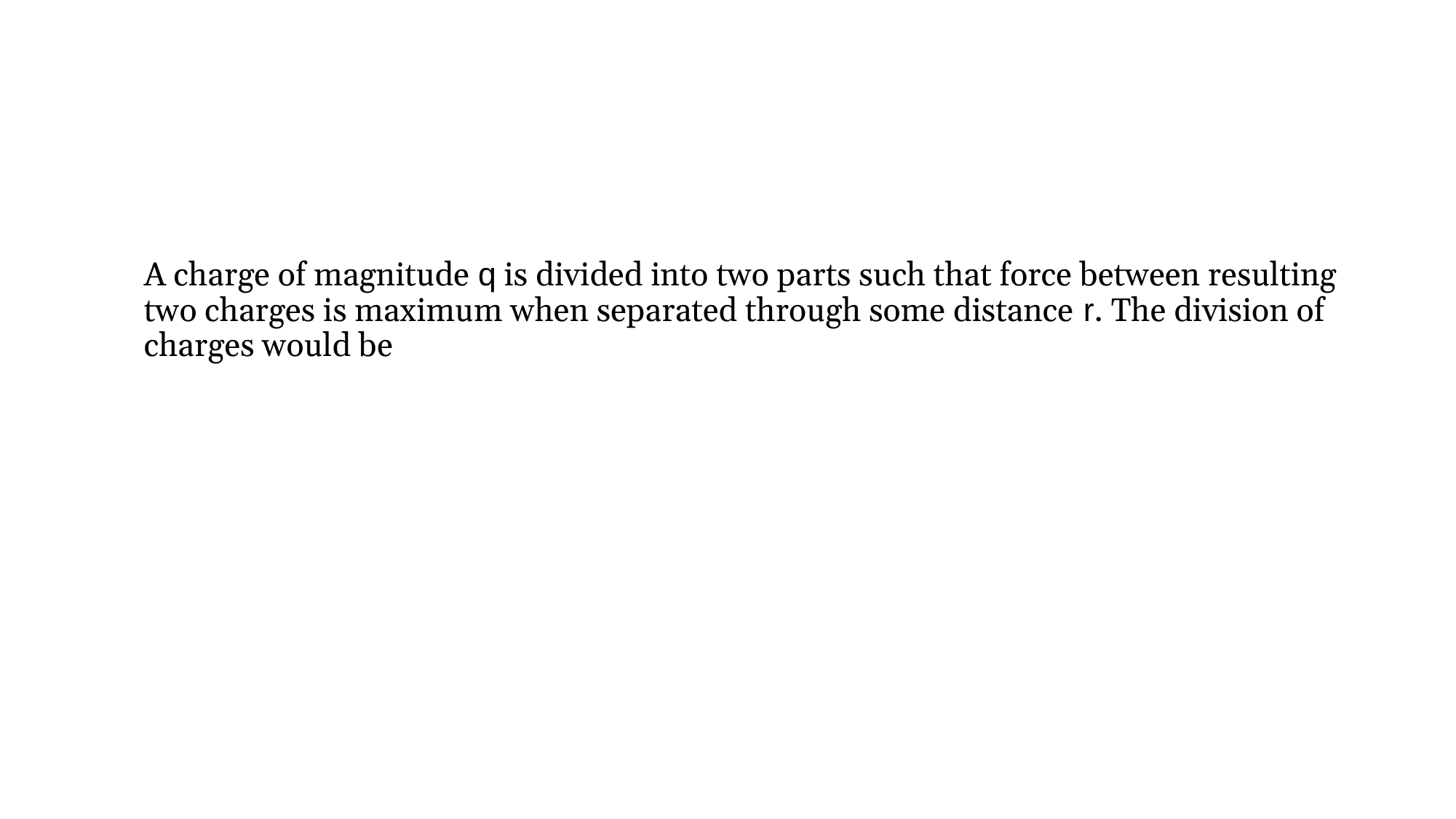

# A charge of magnitude q is divided into two parts such that force between resulting two charges is maximum when separated through some distance r. The division of charges would be